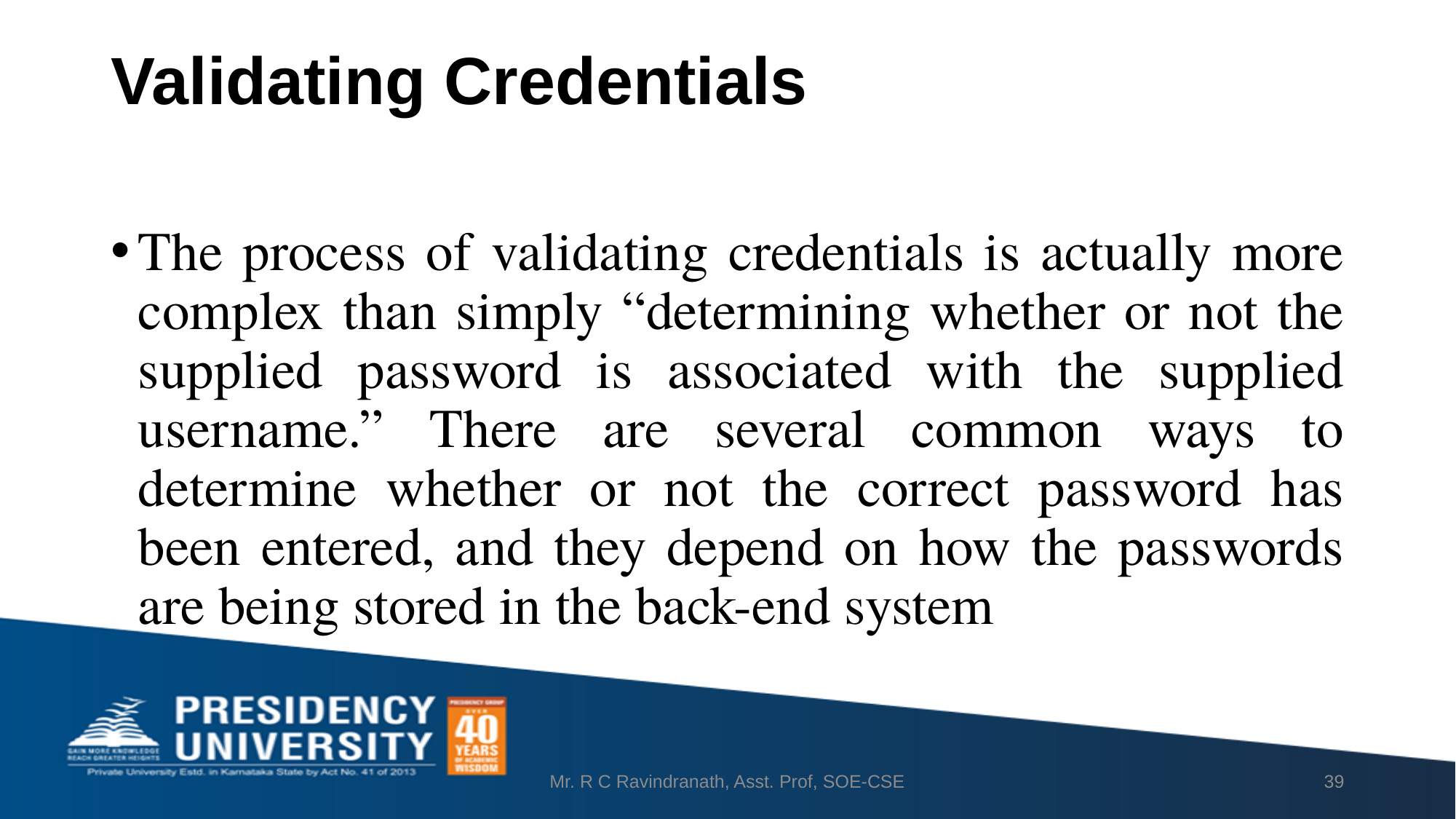

# Validating Credentials
The process of validating credentials is actually more complex than simply “determining whether or not the supplied password is associated with the supplied username.” There are several common ways to determine whether or not the correct password has been entered, and they depend on how the passwords are being stored in the back-end system
Mr. R C Ravindranath, Asst. Prof, SOE-CSE
39